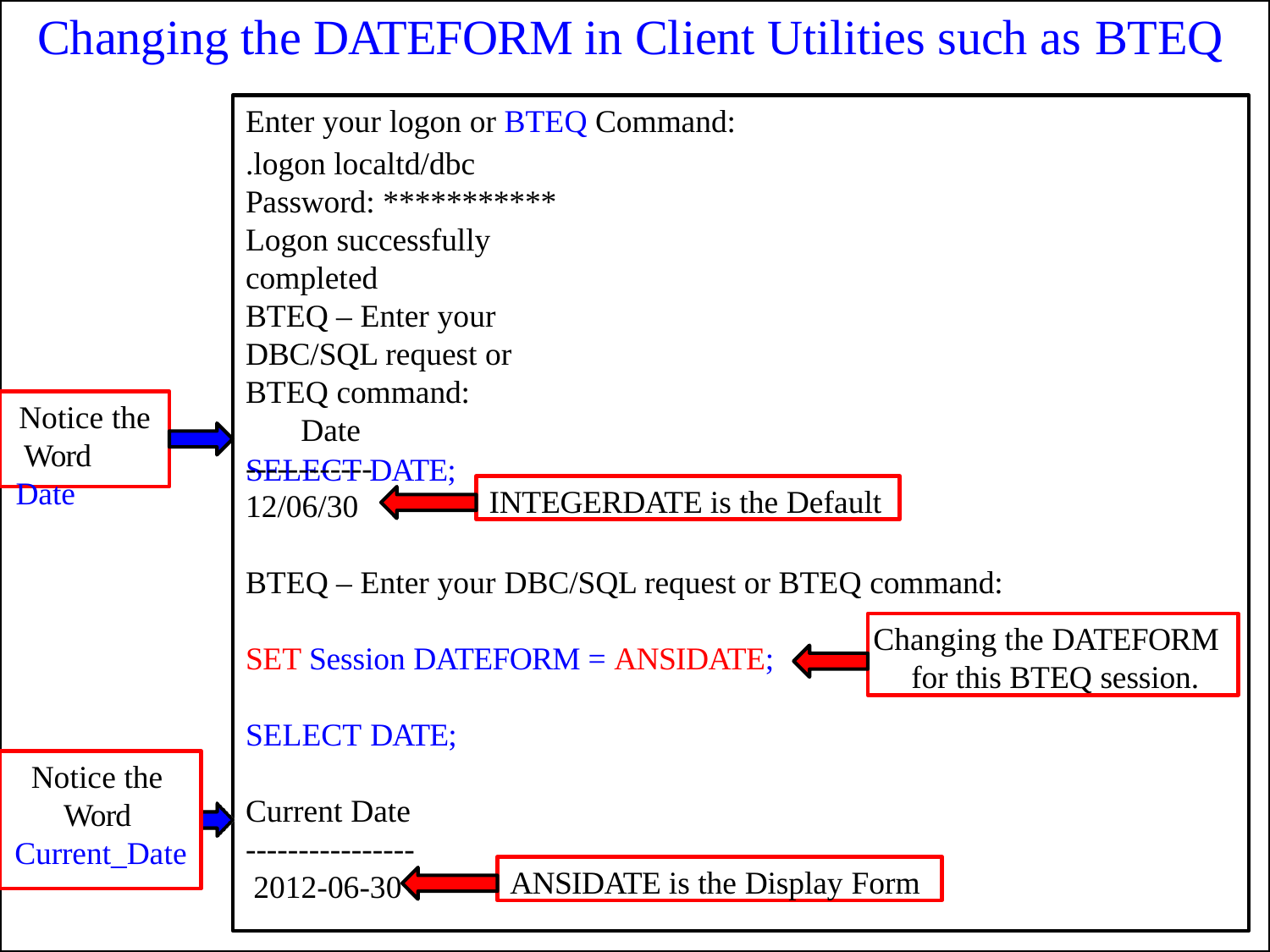

# Changing the DATEFORM in Client Utilities such as BTEQ
Enter your logon or BTEQ Command:
.logon localtd/dbc  Password: ***********
Logon successfully completed
BTEQ – Enter your DBC/SQL request or BTEQ command:

SELECT DATE;

Notice the  Word Date
Date
------------
12/06/30

INTEGERDATE is the Default

BTEQ – Enter your DBC/SQL request or BTEQ command:
Changing the DATEFORM  for this BTEQ session.
SET Session DATEFORM = ANSIDATE;

SELECT DATE;

Notice the  Word  Current_Date
Current Date
----------------  2012-06-30
ANSIDATE is the Display Form